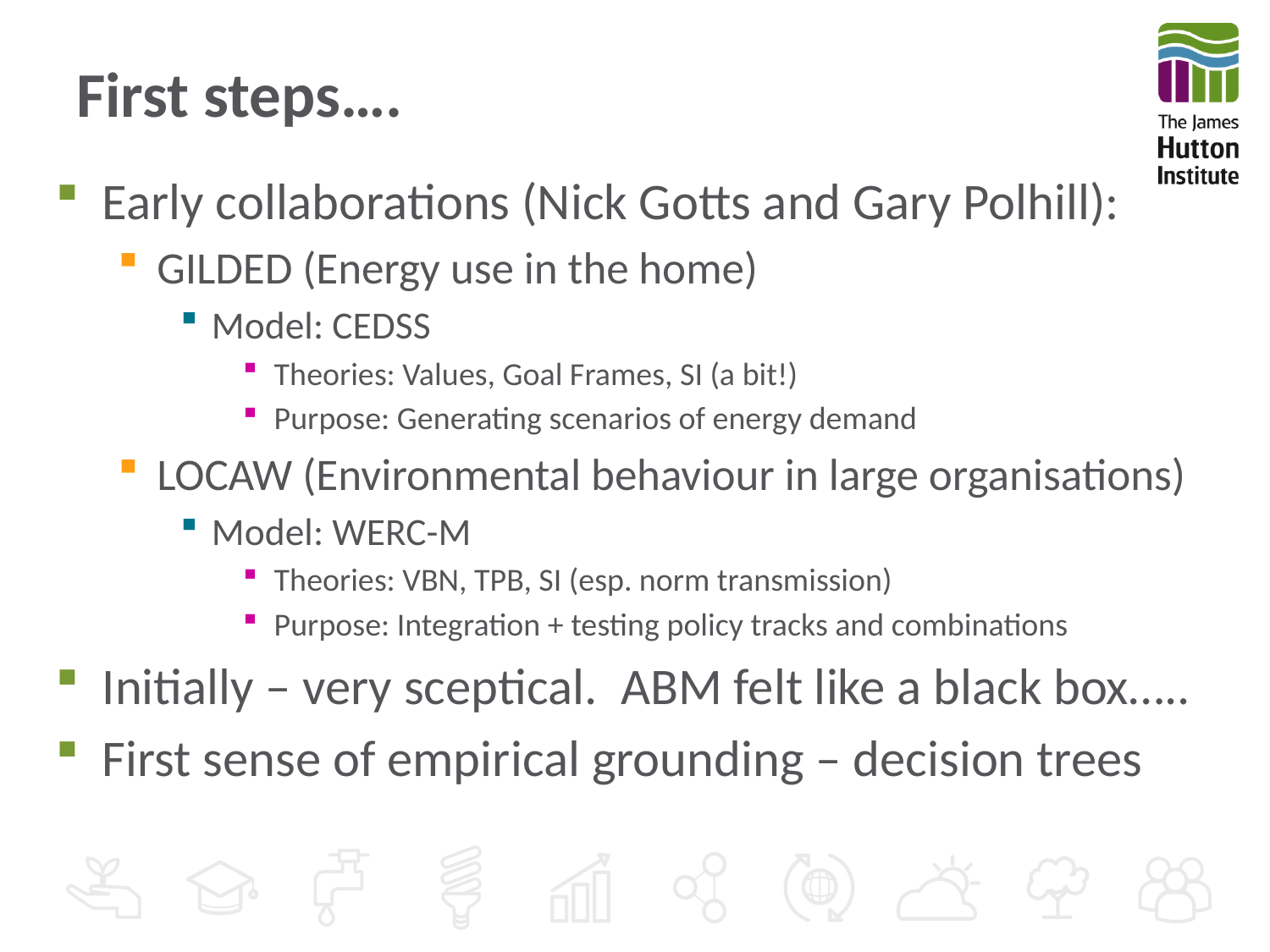

# First steps….
Early collaborations (Nick Gotts and Gary Polhill):
GILDED (Energy use in the home)
Model: CEDSS
Theories: Values, Goal Frames, SI (a bit!)
Purpose: Generating scenarios of energy demand
LOCAW (Environmental behaviour in large organisations)
Model: WERC-M
Theories: VBN, TPB, SI (esp. norm transmission)
Purpose: Integration + testing policy tracks and combinations
Initially – very sceptical.  ABM felt like a black box…..
First sense of empirical grounding – decision trees